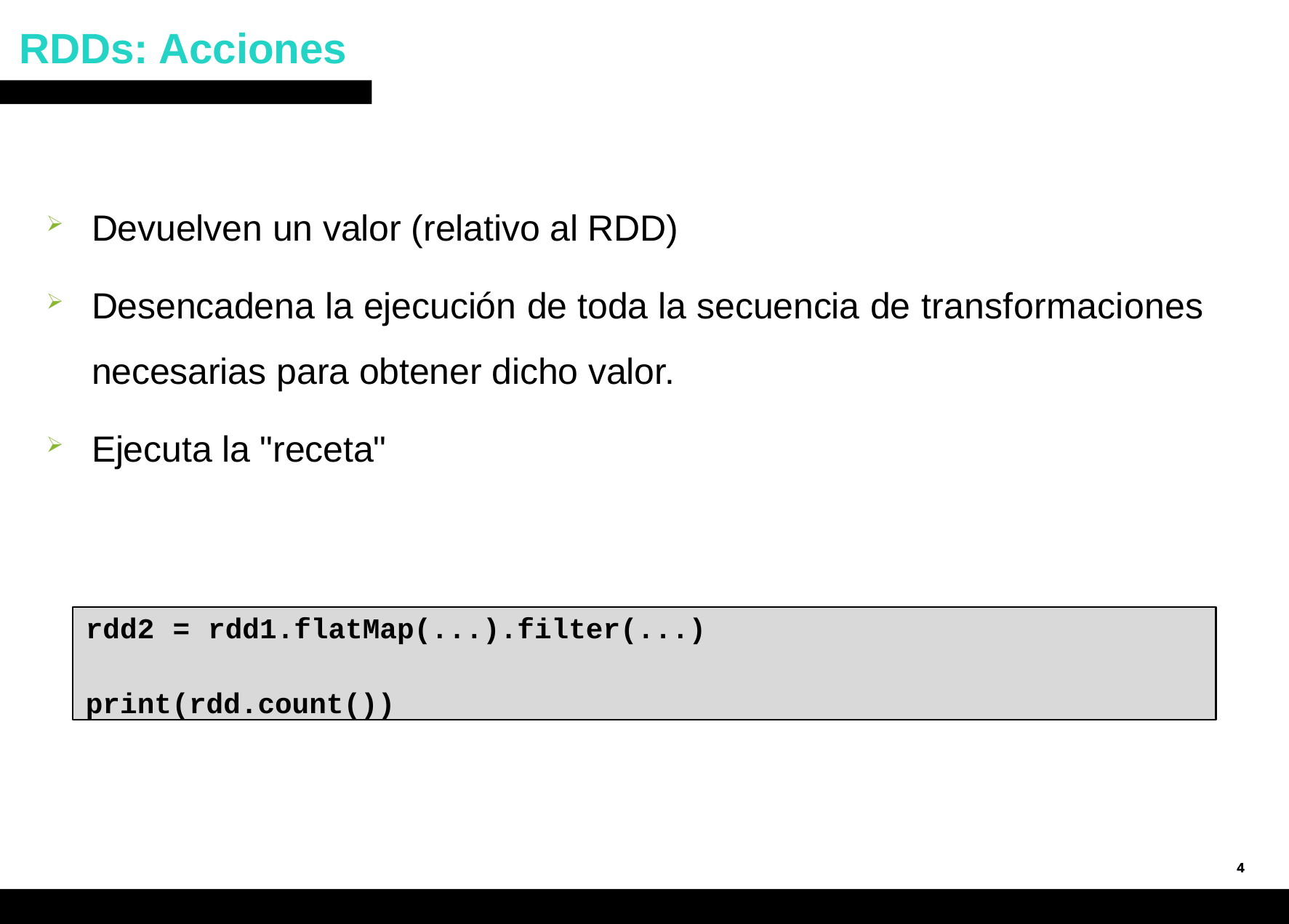

# RDDs: Acciones

Devuelven un valor (relativo al RDD)
Desencadena la ejecución de toda la secuencia de transformaciones  necesarias para obtener dicho valor.
Ejecuta la "receta"
rdd2 = rdd1.flatMap(...).filter(...)

print(rdd.count())
4